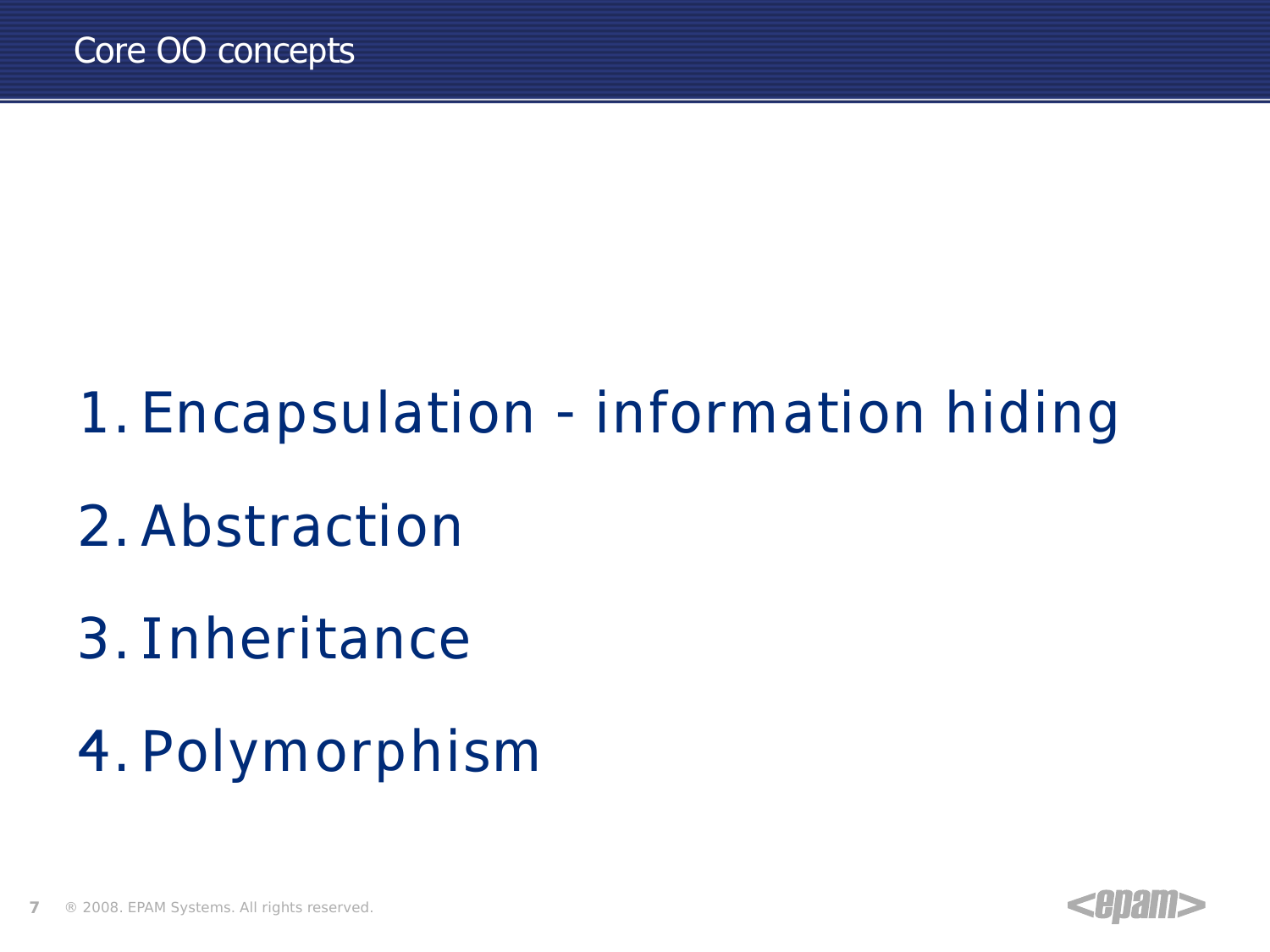

# Core OO concepts

Encapsulation - information hiding
Abstraction
Inheritance
Polymorphism
7